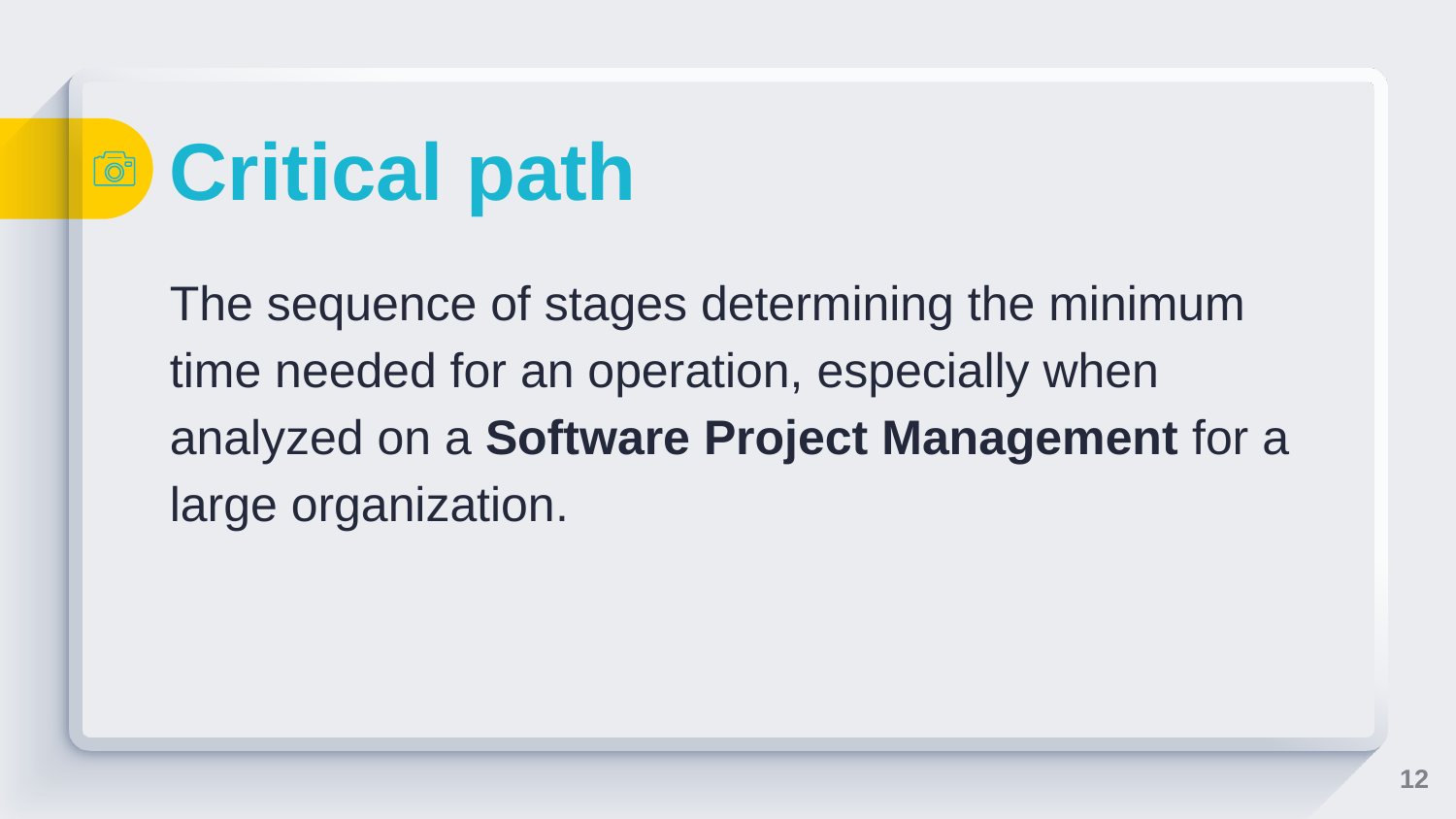

# Critical path

The sequence of stages determining the minimum time needed for an operation, especially when analyzed on a Software Project Management for a large organization.
12